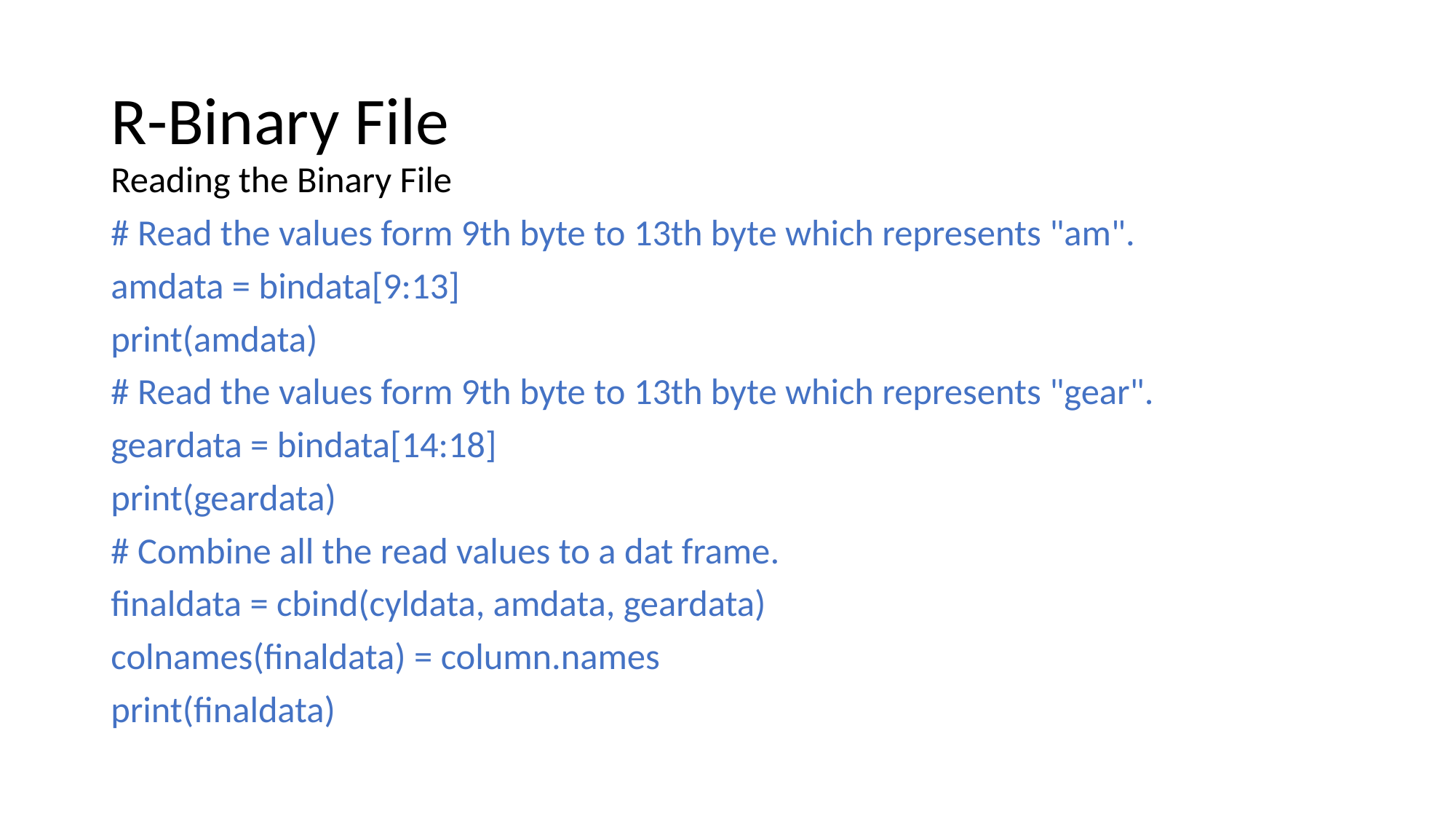

# R-Binary File
Reading the Binary File
# Read the values form 9th byte to 13th byte which represents "am".
amdata = bindata[9:13]
print(amdata)
# Read the values form 9th byte to 13th byte which represents "gear".
geardata = bindata[14:18]
print(geardata)
# Combine all the read values to a dat frame.
finaldata = cbind(cyldata, amdata, geardata)
colnames(finaldata) = column.names
print(finaldata)